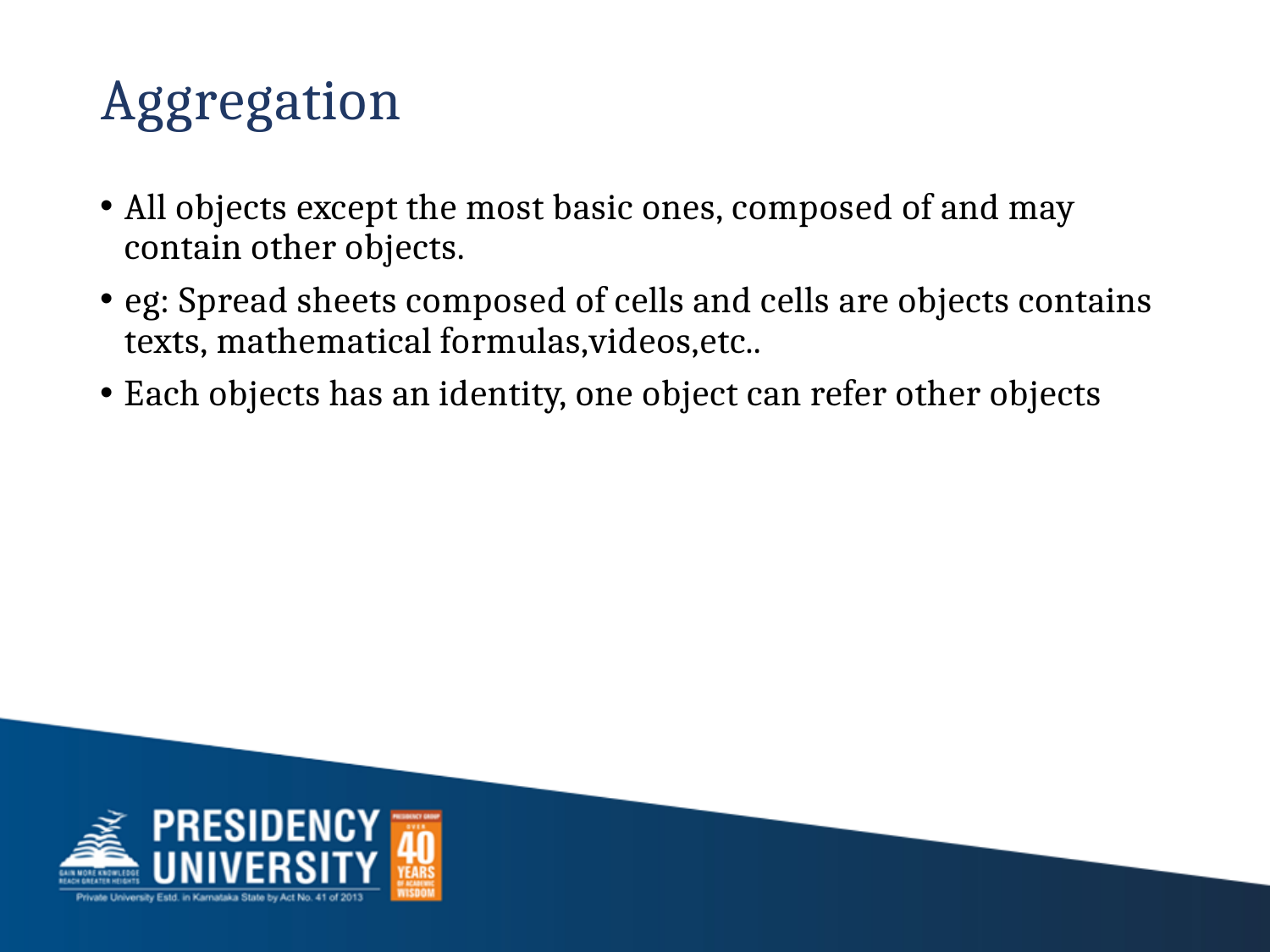

# Aggregation
All objects except the most basic ones, composed of and may contain other objects.
eg: Spread sheets composed of cells and cells are objects contains texts, mathematical formulas,videos,etc..
Each objects has an identity, one object can refer other objects